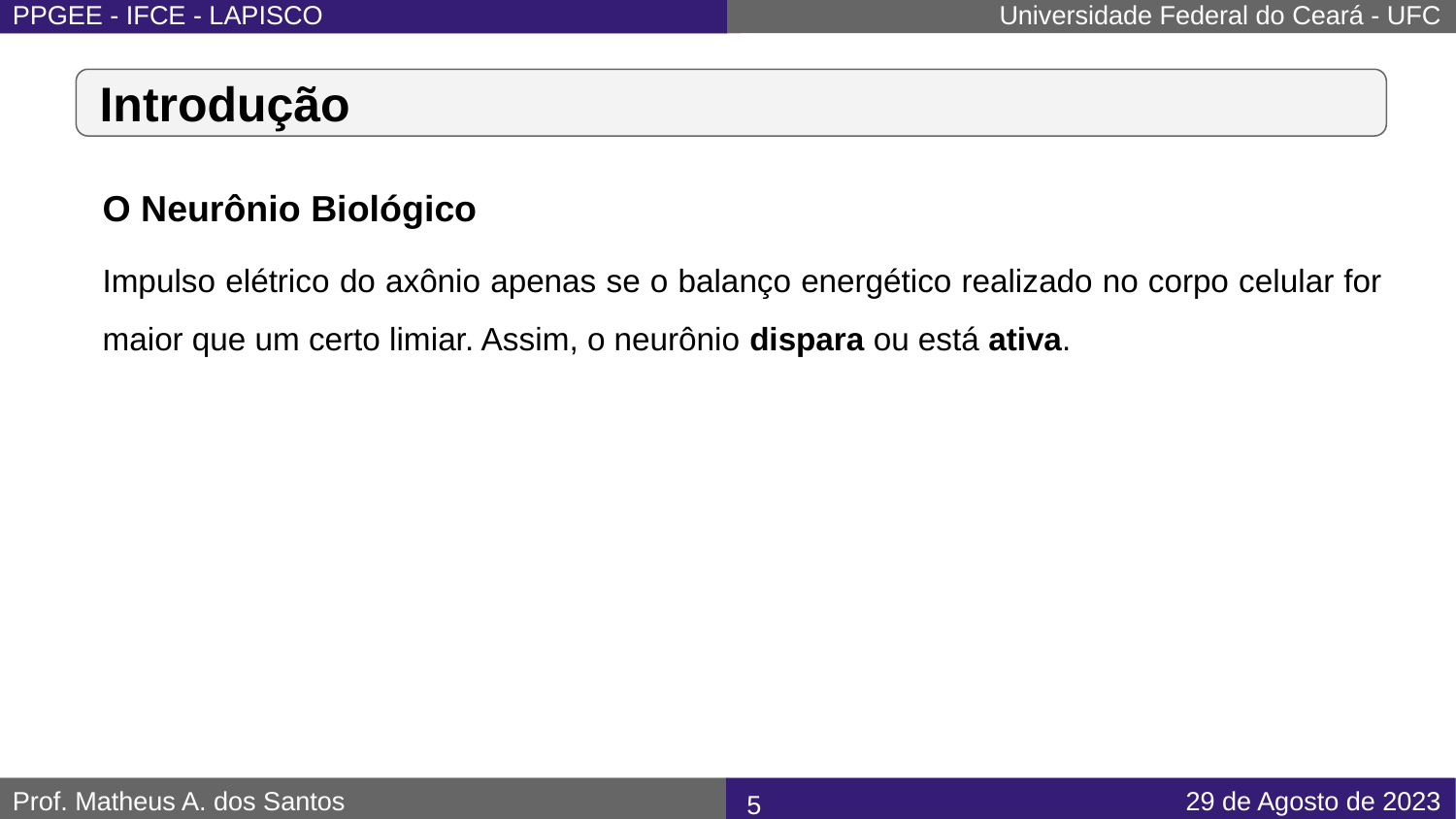

# Introdução
O Neurônio Biológico
Impulso elétrico do axônio apenas se o balanço energético realizado no corpo celular for maior que um certo limiar. Assim, o neurônio dispara ou está ativa.
5